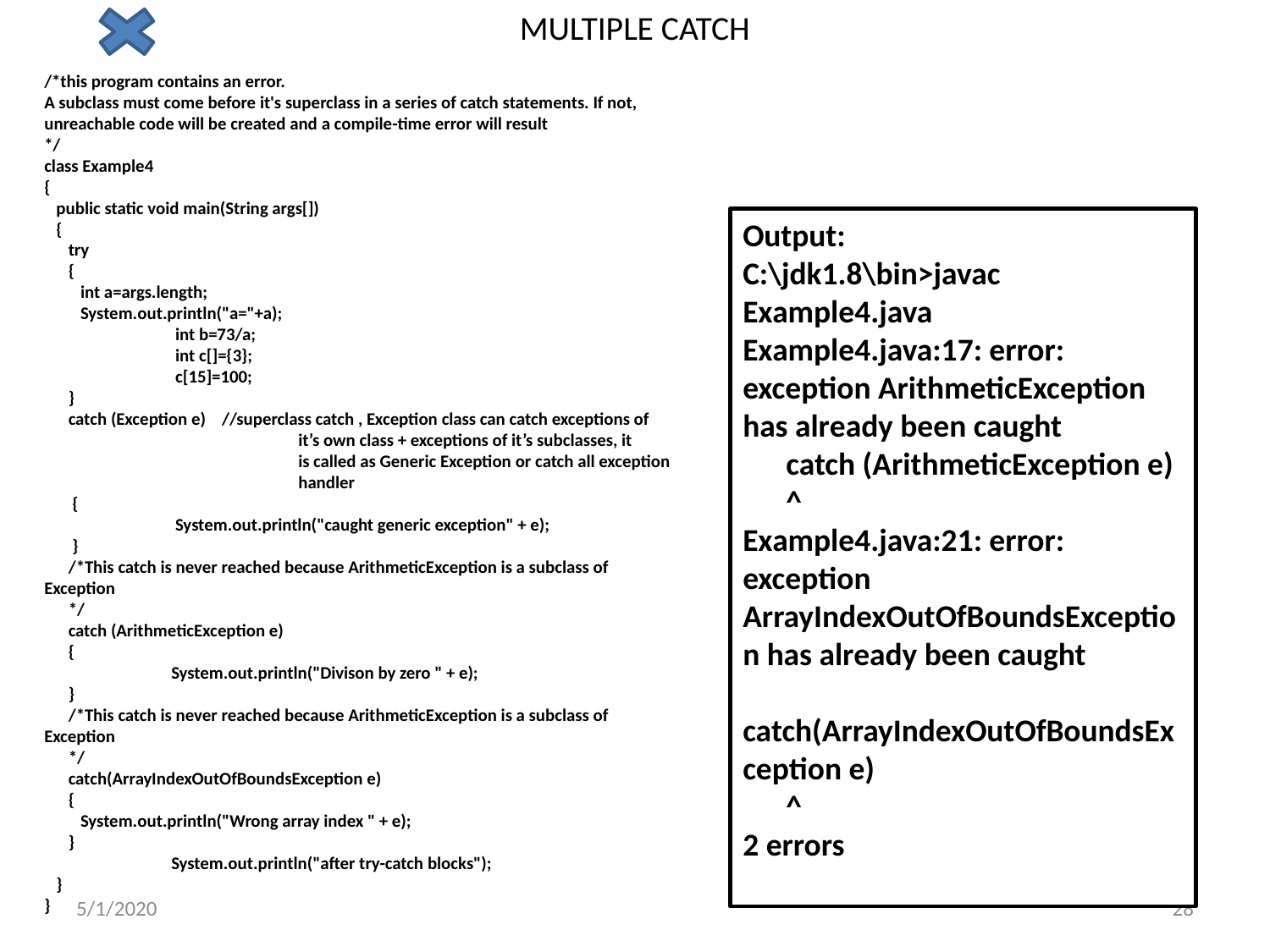

# MULTIPLE CATCH

/*this program contains an error.
A subclass must come before it's superclass in a series of catch statements. If not, unreachable code will be created and a compile-time error will result
*/
class Example4
{
   public static void main(String args[])
   {
      try
      {
         int a=args.length;
         System.out.println("a="+a);
	 int b=73/a;
	 int c[]={3};
	 c[15]=100;
      }
      catch (Exception e)    //superclass catch , Exception class can catch exceptions of 		it’s own class + exceptions of it’s subclasses, it 		is called as Generic Exception or catch all exception 		handler
       {
	 System.out.println("caught generic exception" + e);
       }
      /*This catch is never reached because ArithmeticException is a subclass of                 Exception
      */
      catch (ArithmeticException e)
      {
	System.out.println("Divison by zero " + e);
      }
      /*This catch is never reached because ArithmeticException is a subclass of                 Exception
      */
      catch(ArrayIndexOutOfBoundsException e)
      {
         System.out.println("Wrong array index " + e);
      }
	System.out.println("after try-catch blocks");
   }
}

Output:
C:\jdk1.8\bin>javac Example4.java
Example4.java:17: error: exception ArithmeticException has already been caught
      catch (ArithmeticException e)
      ^
Example4.java:21: error: exception ArrayIndexOutOfBoundsException has already been caught
      catch(ArrayIndexOutOfBoundsException e)
      ^
2 errors

5/1/2020
28